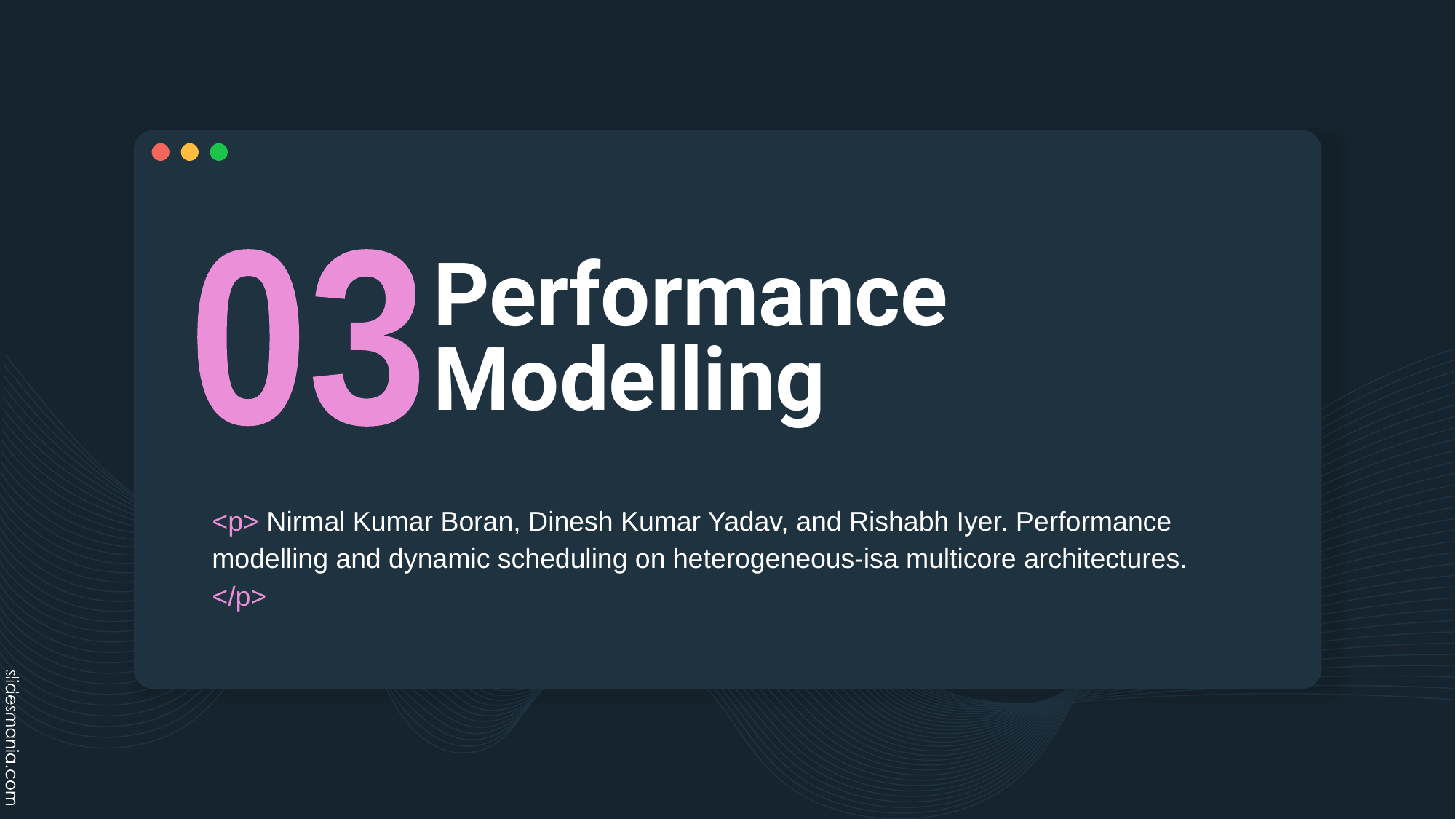

# Performance Modelling
03
<p> Nirmal Kumar Boran, Dinesh Kumar Yadav, and Rishabh Iyer. Performance modelling and dynamic scheduling on heterogeneous-isa multicore architectures. </p>